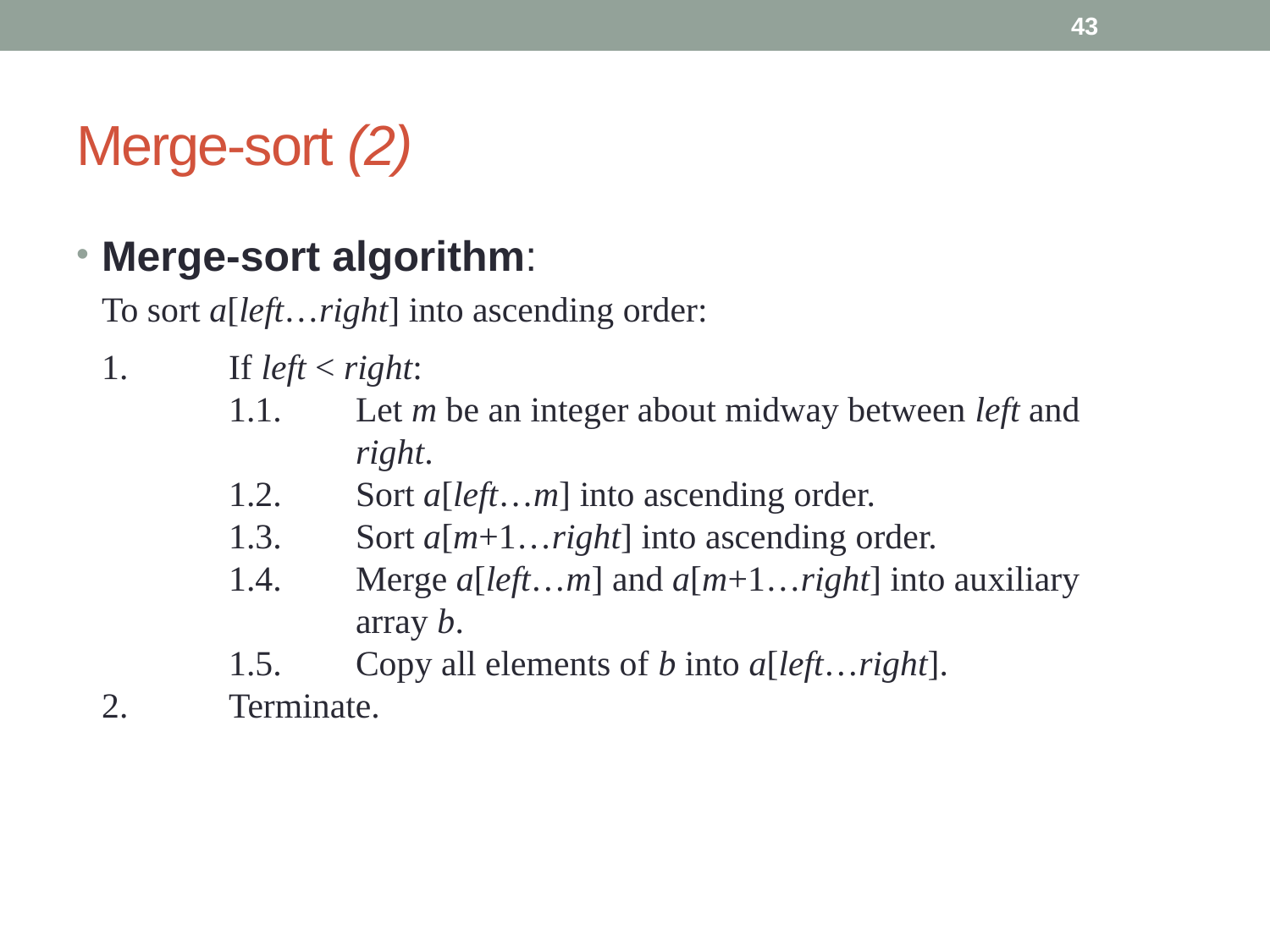

43
# Merge-sort (2)
Merge-sort algorithm:
	To sort a[left…right] into ascending order:
	1.	If left < right:
	1.1.	Let m be an integer about midway between left and
		right.
	1.2.	Sort a[left…m] into ascending order.
	1.3.	Sort a[m+1…right] into ascending order.
	1.4.	Merge a[left…m] and a[m+1…right] into auxiliary
		array b.
	1.5.	Copy all elements of b into a[left…right].
2.	Terminate.